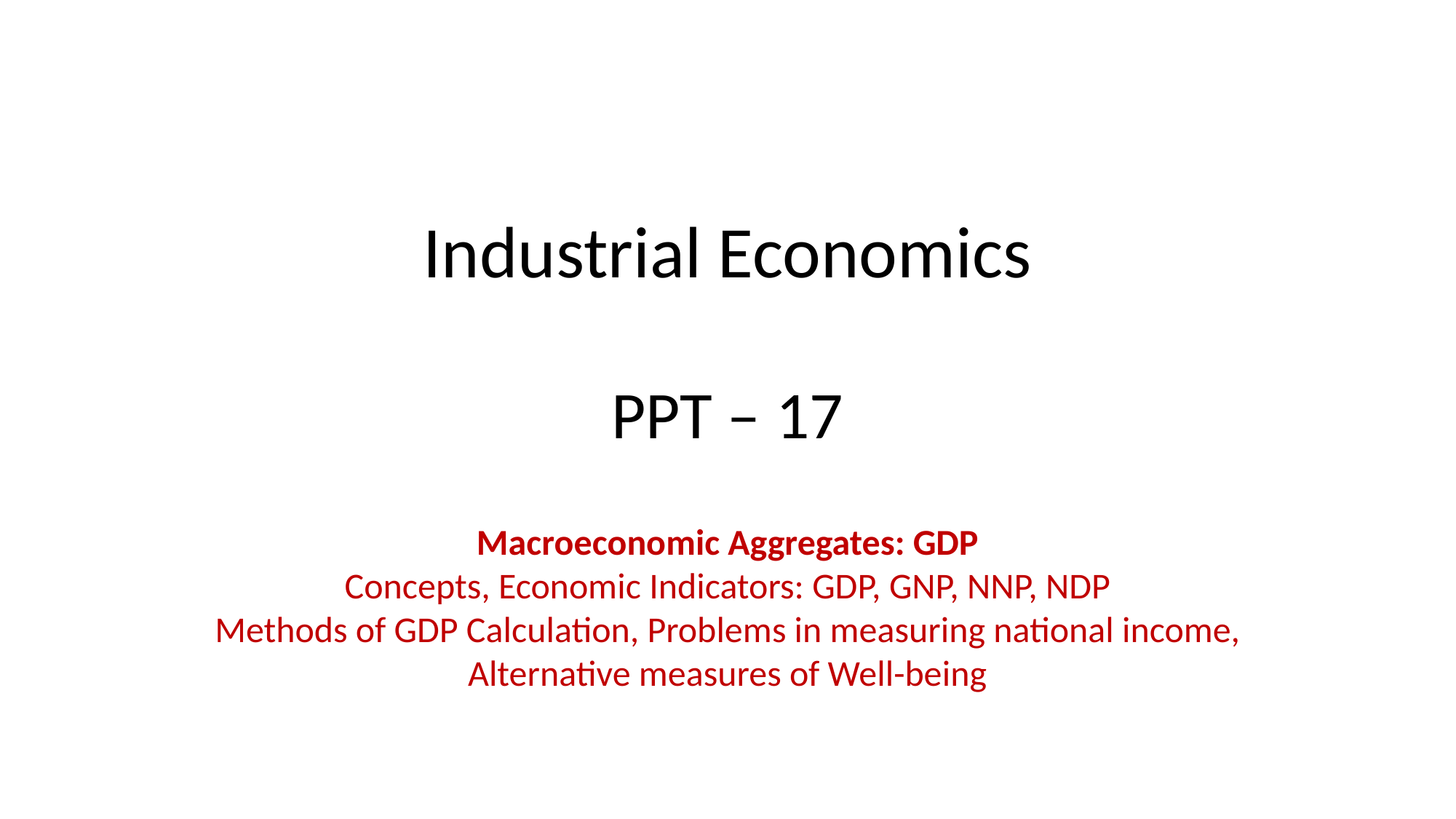

# Industrial Economics PPT – 17
Macroeconomic Aggregates: GDP
Concepts, Economic Indicators: GDP, GNP, NNP, NDP
Methods of GDP Calculation, Problems in measuring national income, Alternative measures of Well-being